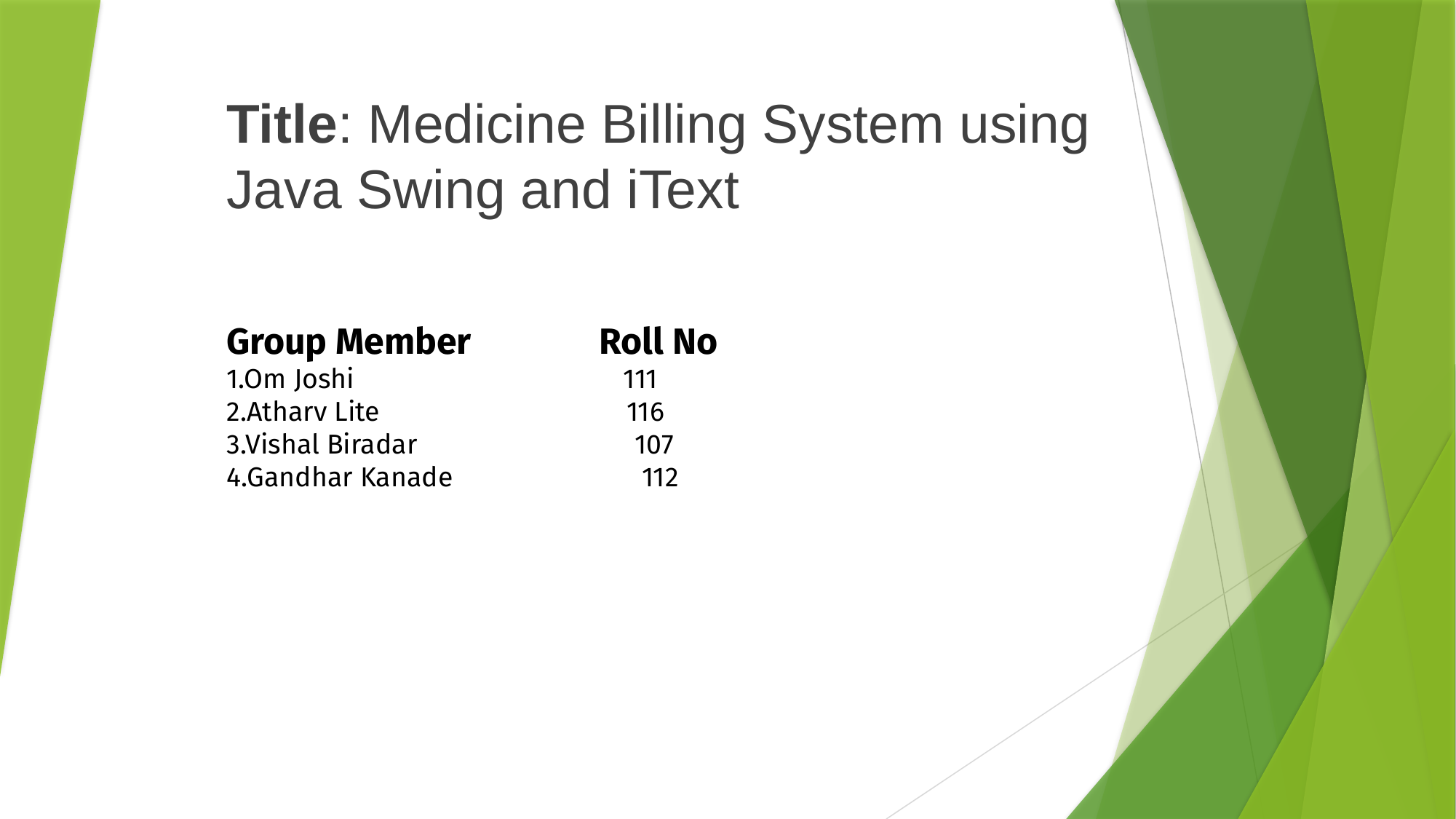

Title: Medicine Billing System using Java Swing and iText

Group Member               Roll No
1.Om Joshi                                     111
2.Atharv Lite                                  116
3.Vishal Biradar                              107
4.Gandhar Kanade                          112